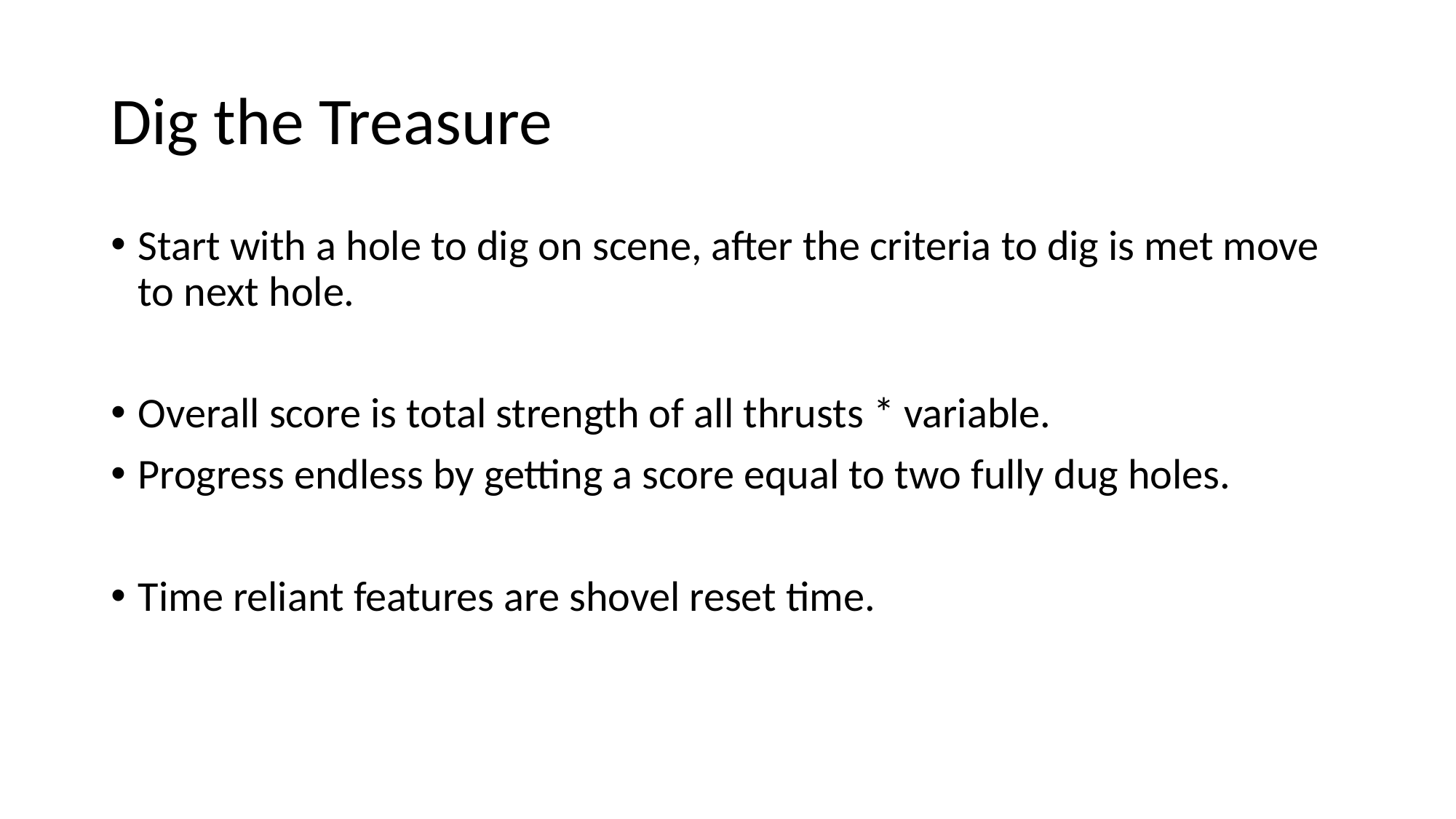

# Dig the Treasure
Start with a hole to dig on scene, after the criteria to dig is met move to next hole.

Overall score is total strength of all thrusts * variable.
Progress endless by getting a score equal to two fully dug holes.

Time reliant features are shovel reset time.